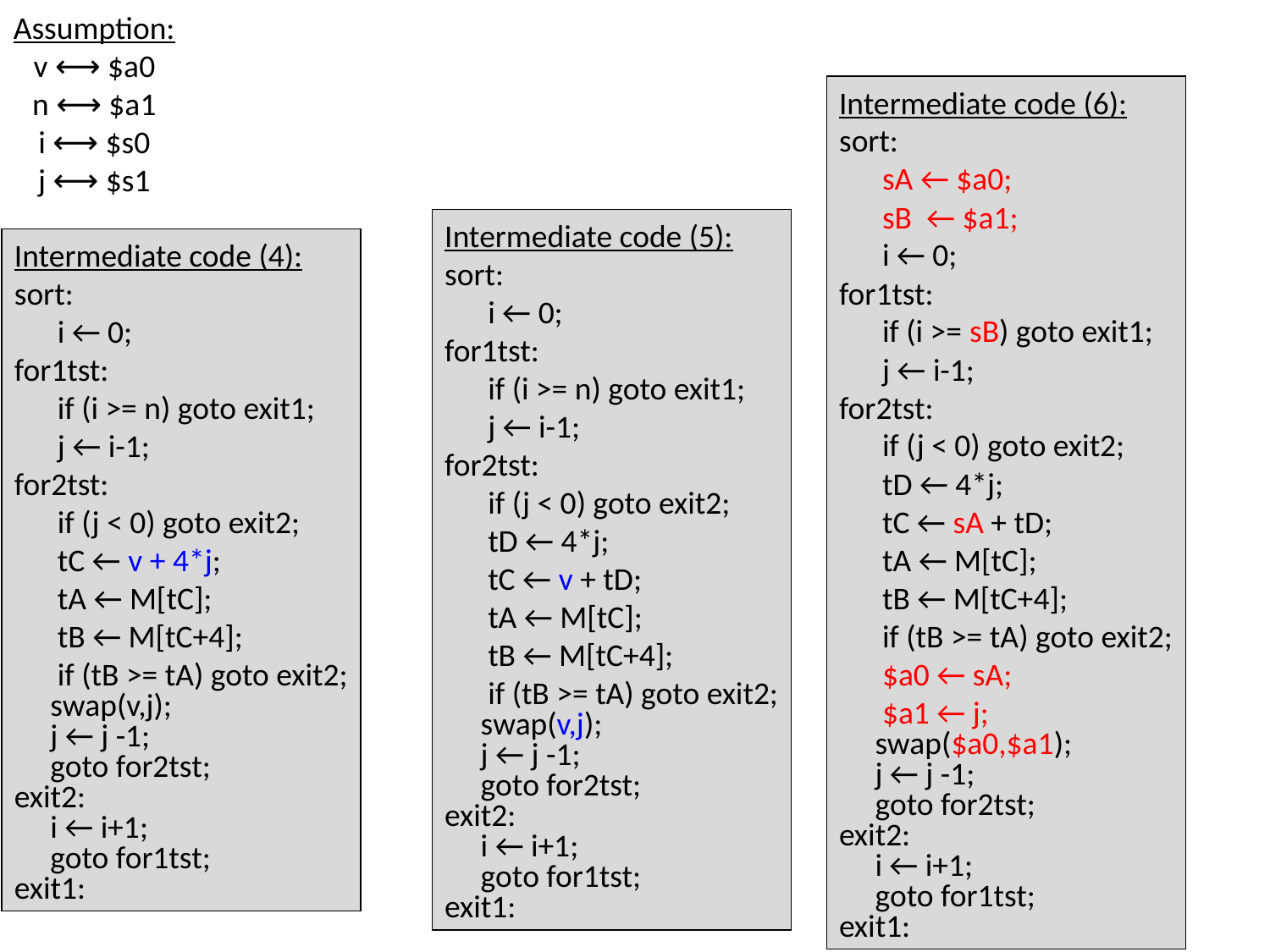

Assumption:
v ⟷ $a0
n ⟷ $a1
i ⟷ $s0
j ⟷ $s1
Intermediate code (6):
sort:
      sA ← $a0;
      sB  ← $a1;
      i ← 0;
for1tst:
      if (i >= sB) goto exit1;
      j ← i-1;
for2tst:
      if (j < 0) goto exit2;
      tD ← 4*j;
      tC ← sA + tD;
      tA ← M[tC];
      tB ← M[tC+4];
      if (tB >= tA) goto exit2;
      $a0 ← sA;
      $a1 ← j;
     swap($a0,$a1);
     j ← j -1;
     goto for2tst;
exit2:
     i ← i+1;
     goto for1tst;
exit1:
Intermediate code (5):
sort:
      i ← 0;
for1tst:
      if (i >= n) goto exit1;
      j ← i-1;
for2tst:
      if (j < 0) goto exit2;
      tD ← 4*j;
      tC ← v + tD;
      tA ← M[tC];
      tB ← M[tC+4];
      if (tB >= tA) goto exit2;
     swap(v,j);
     j ← j -1;
     goto for2tst;
exit2:
     i ← i+1;
     goto for1tst;
exit1:
Intermediate code (5):
sort:
      i ← 0;
for1tst:
      if (i >= n) goto exit1;
      j ← i-1;
for2tst:
      if (j < 0) goto exit2;
      tD ← 4*j;
      tC ← v + tD;
      tA ← M[tC];
      tB ← M[tC+4];
      if (tB >= tA) goto exit2;
     swap(v,j);
     j ← j -1;
     goto for2tst;
exit2:
     i ← i+1;
     goto for1tst;
exit1:
Intermediate code (4):
sort:
      i ← 0;
for1tst:
      if (i >= n) goto exit1;
      j ← i-1;
for2tst:
      if (j < 0) goto exit2;
      tC ← v + 4*j;
      tA ← M[tC];
      tB ← M[tC+4];
      if (tB >= tA) goto exit2;
     swap(v,j);
     j ← j -1;
     goto for2tst;
exit2:
     i ← i+1;
     goto for1tst;
exit1: